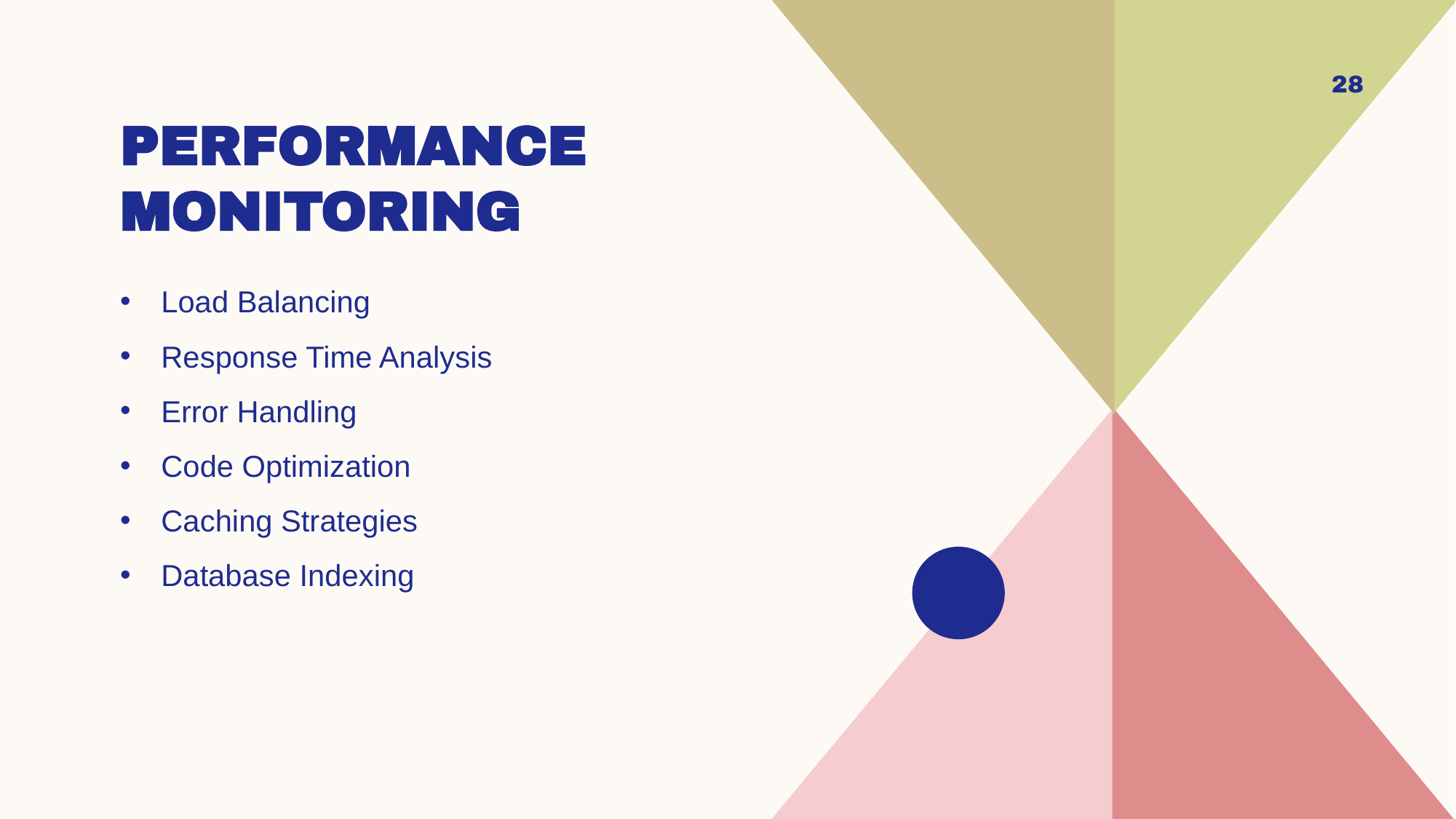

28
# Performance Monitoring
Load Balancing
Response Time Analysis
Error Handling
Code Optimization
Caching Strategies
Database Indexing